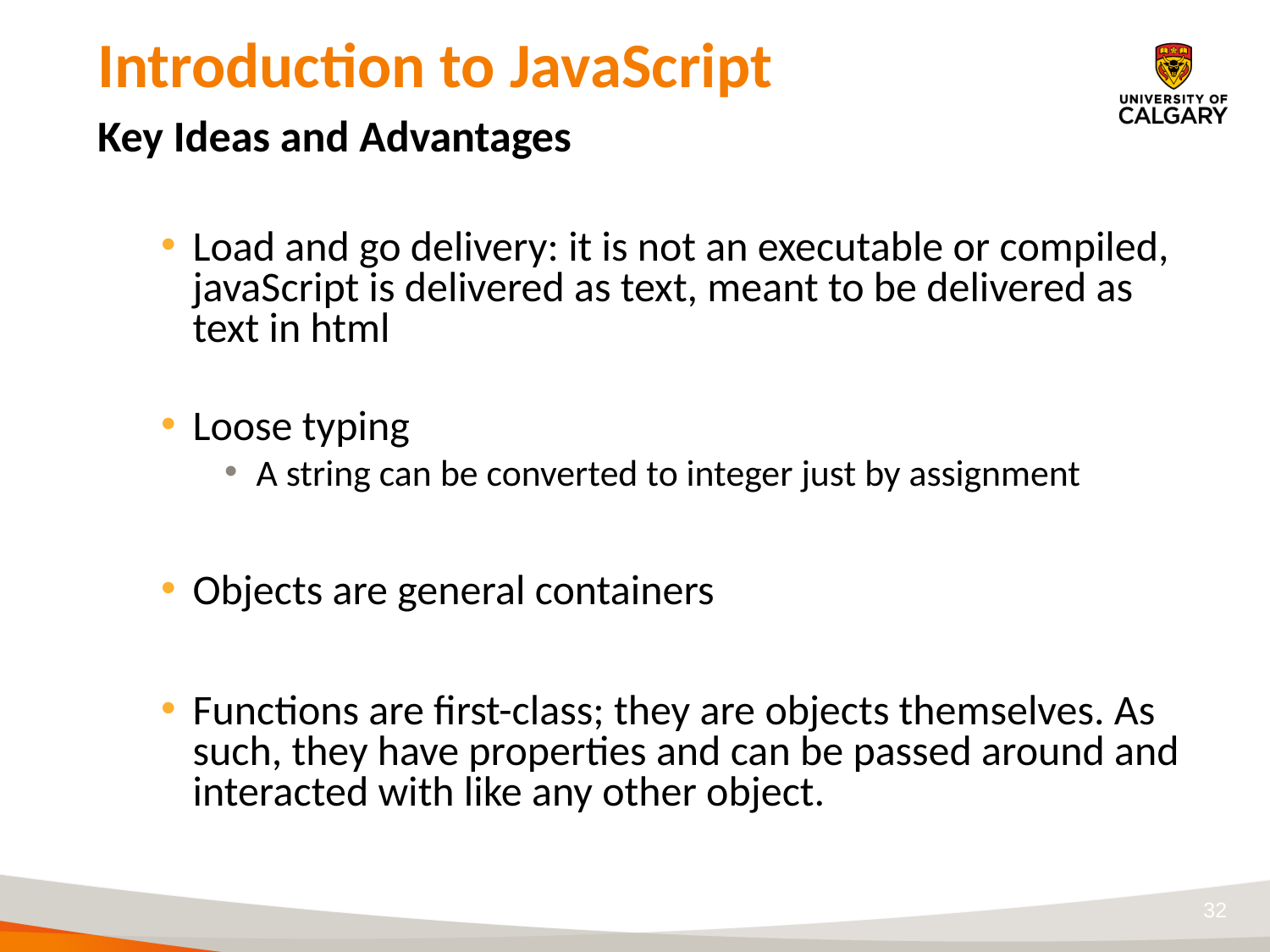

# Introduction to JavaScript Key Ideas and Advantages
Load and go delivery: it is not an executable or compiled, javaScript is delivered as text, meant to be delivered as text in html

Loose typing
A string can be converted to integer just by assignment

Objects are general containers

Functions are first-class; they are objects themselves. As such, they have properties and can be passed around and interacted with like any other object.

32